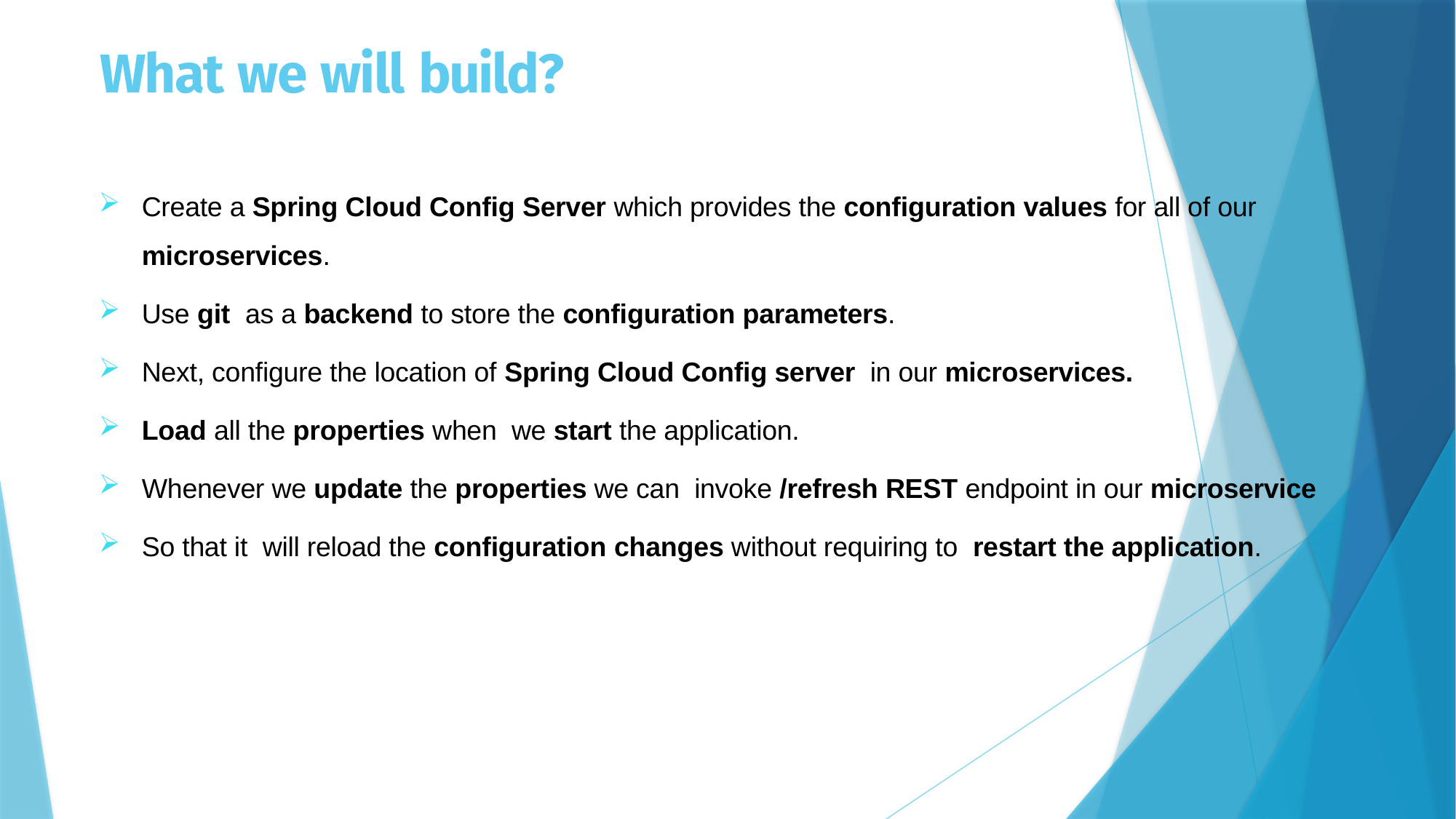

# What we will build?
Create a Spring Cloud Config Server which provides the configuration values for all of our microservices.
Use git  as a backend to store the configuration parameters.
Next, configure the location of Spring Cloud Config server  in our microservices.
Load all the properties when  we start the application.
Whenever we update the properties we can  invoke /refresh REST endpoint in our microservice
So that it  will reload the configuration changes without requiring to  restart the application.